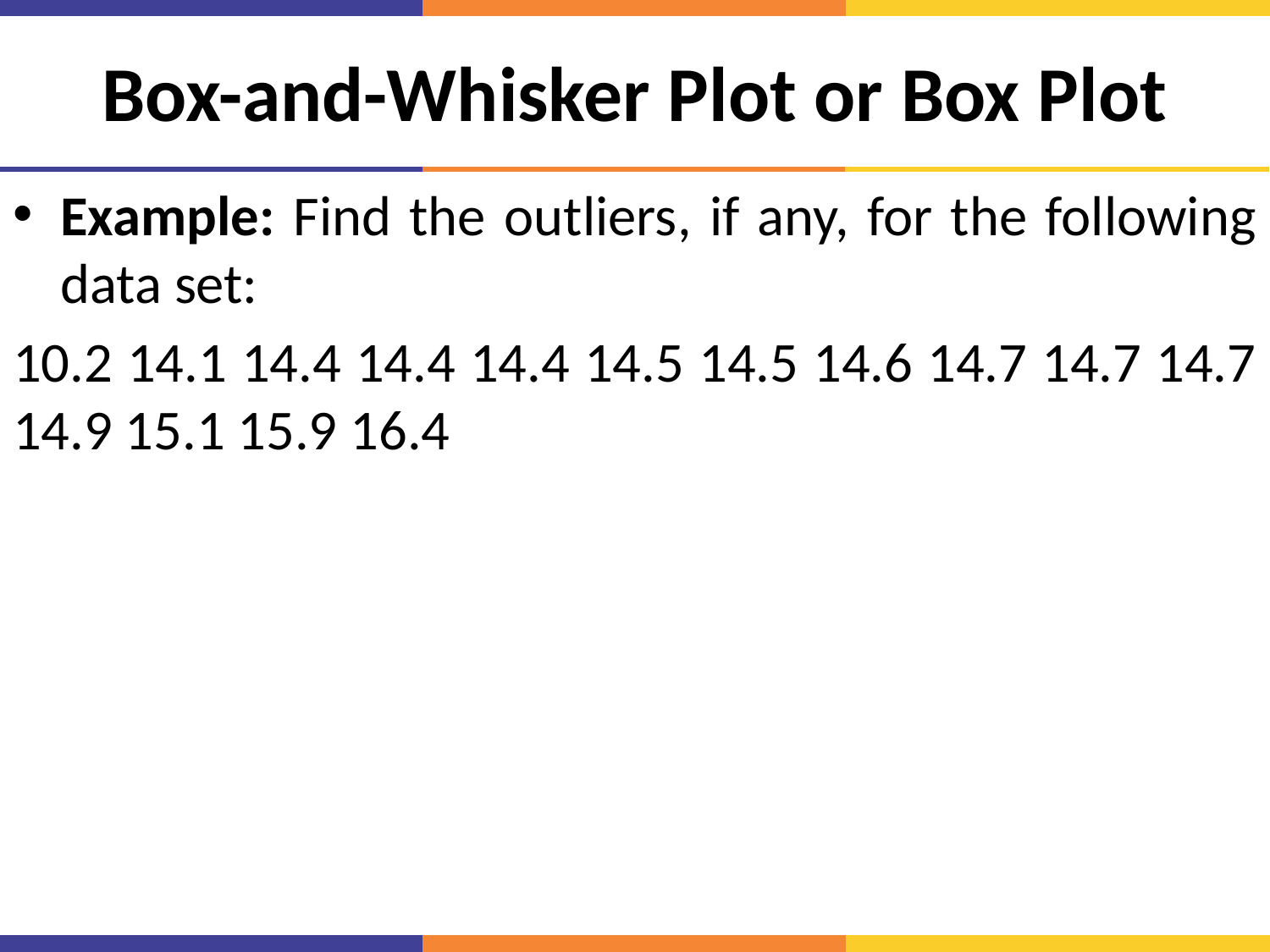

# Box-and-Whisker Plot or Box Plot
Example: Find the outliers, if any, for the following data set:
10.2 14.1 14.4 14.4 14.4 14.5 14.5 14.6 14.7 14.7 14.7 14.9 15.1 15.9 16.4